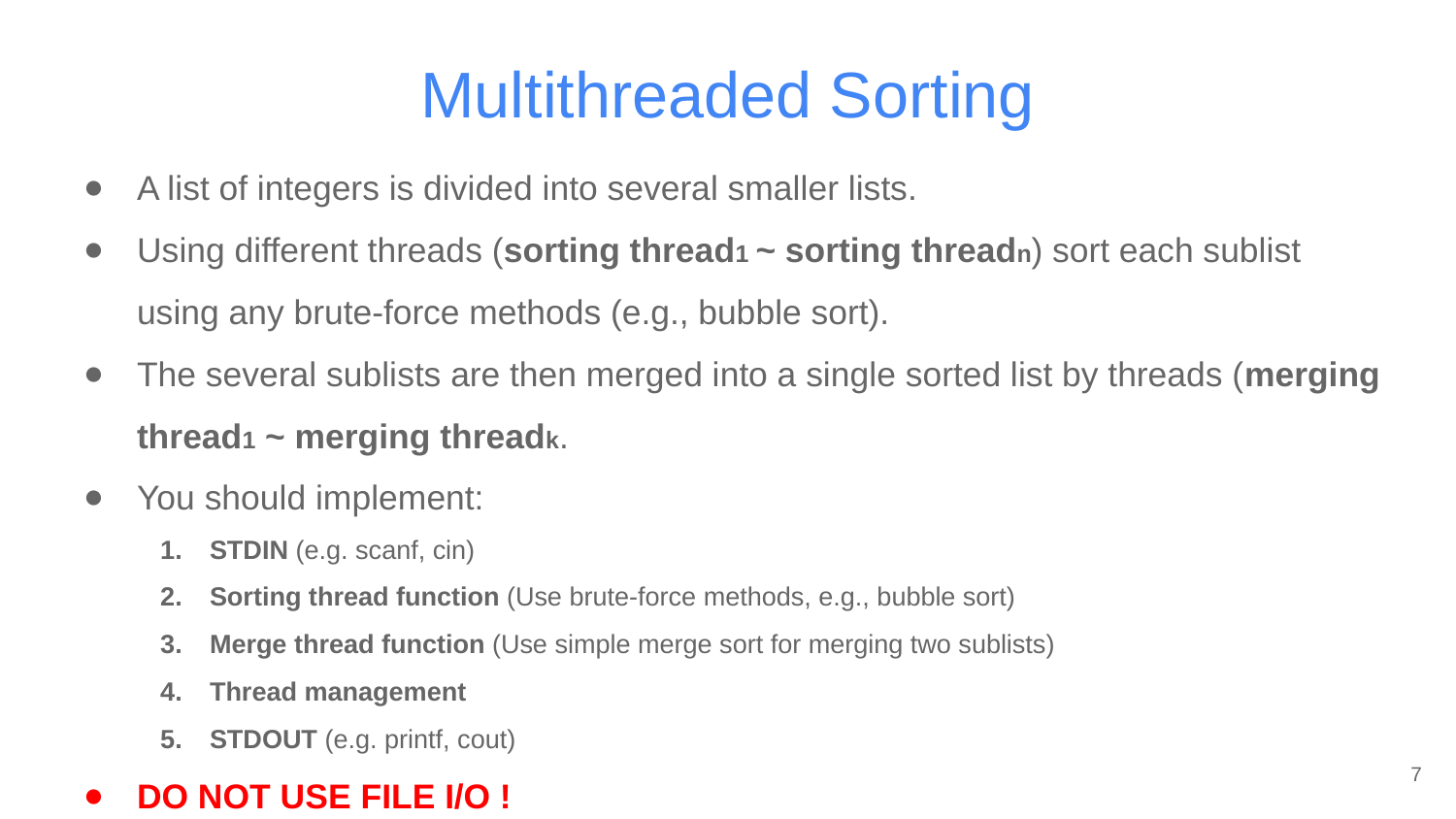

# Multithreaded Sorting
A list of integers is divided into several smaller lists.
Using different threads (sorting thread1 ~ sorting threadn) sort each sublist using any brute‐force methods (e.g., bubble sort).
The several sublists are then merged into a single sorted list by threads (merging thread1 ~ merging threadk.
You should implement:
STDIN (e.g. scanf, cin)
Sorting thread function (Use brute‐force methods, e.g., bubble sort)
Merge thread function (Use simple merge sort for merging two sublists)
Thread management
STDOUT (e.g. printf, cout)
DO NOT USE FILE I/O !
7